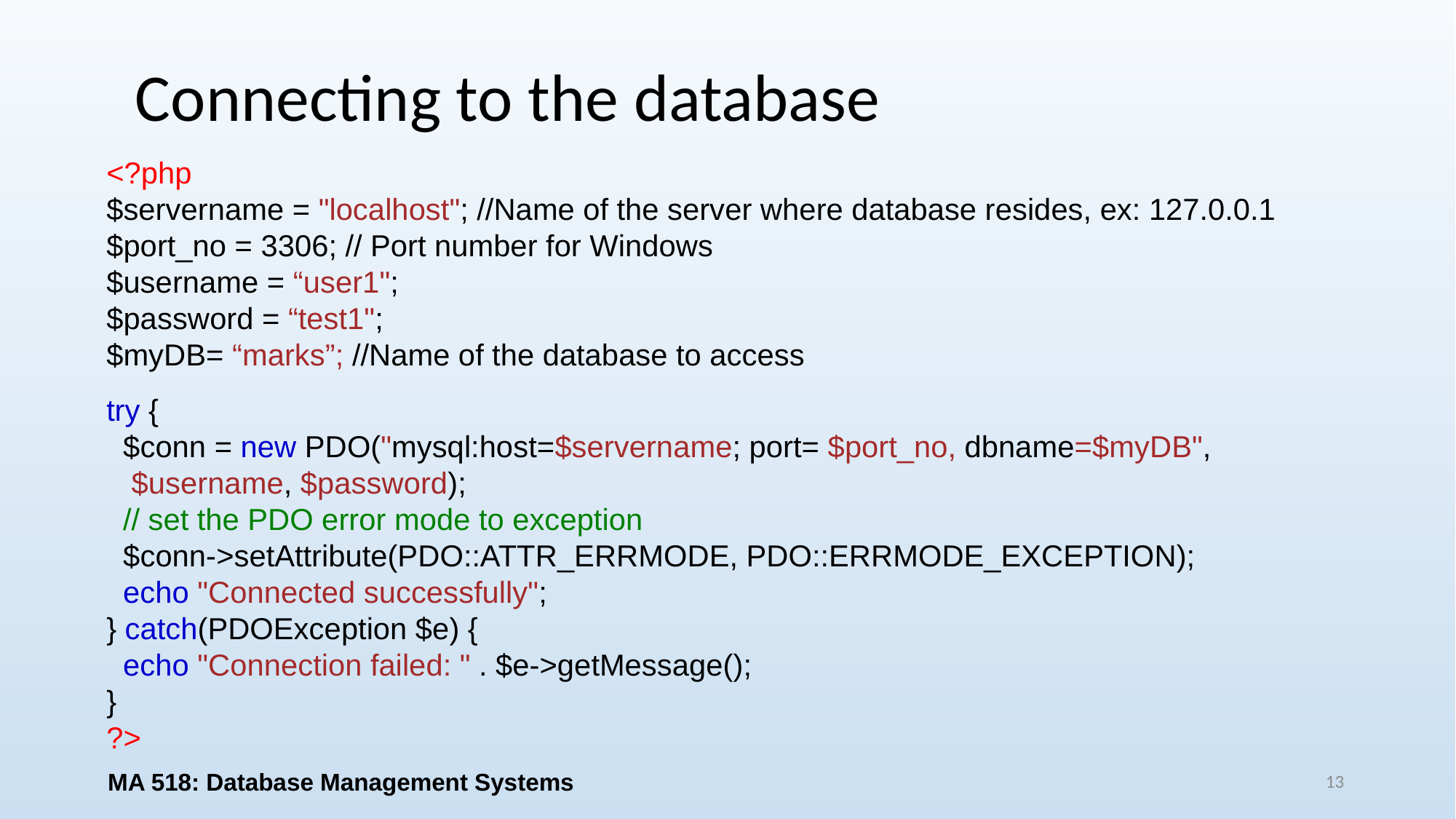

# Connecting to the database
<?php
$servername = "localhost"; //Name of the server where database resides, ex: 127.0.0.1
$port_no = 3306; // Port number for Windows
$username = “user1";
$password = “test1";
$myDB= “marks”; //Name of the database to access
try {
  $conn = new PDO("mysql:host=$servername; port= $port_no, dbname=$myDB",
   $username, $password);
  // set the PDO error mode to exception
  $conn->setAttribute(PDO::ATTR_ERRMODE, PDO::ERRMODE_EXCEPTION);
  echo "Connected successfully";
} catch(PDOException $e) {
  echo "Connection failed: " . $e->getMessage();
}
?>
MA 518: Database Management Systems
13